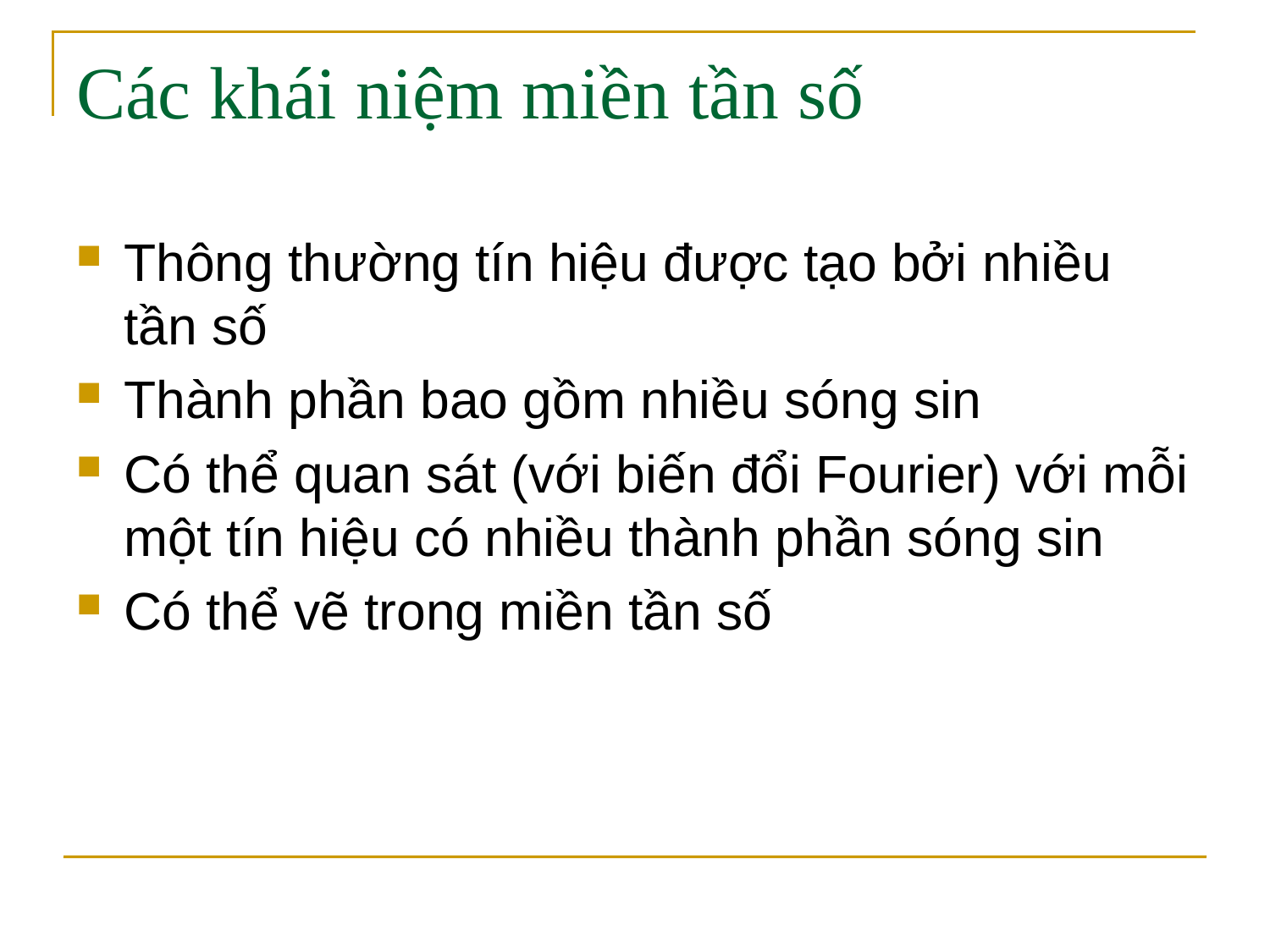

# Các khái niệm miền tần số
Thông thường tín hiệu được tạo bởi nhiều tần số
Thành phần bao gồm nhiều sóng sin
Có thể quan sát (với biến đổi Fourier) với mỗi một tín hiệu có nhiều thành phần sóng sin
Có thể vẽ trong miền tần số